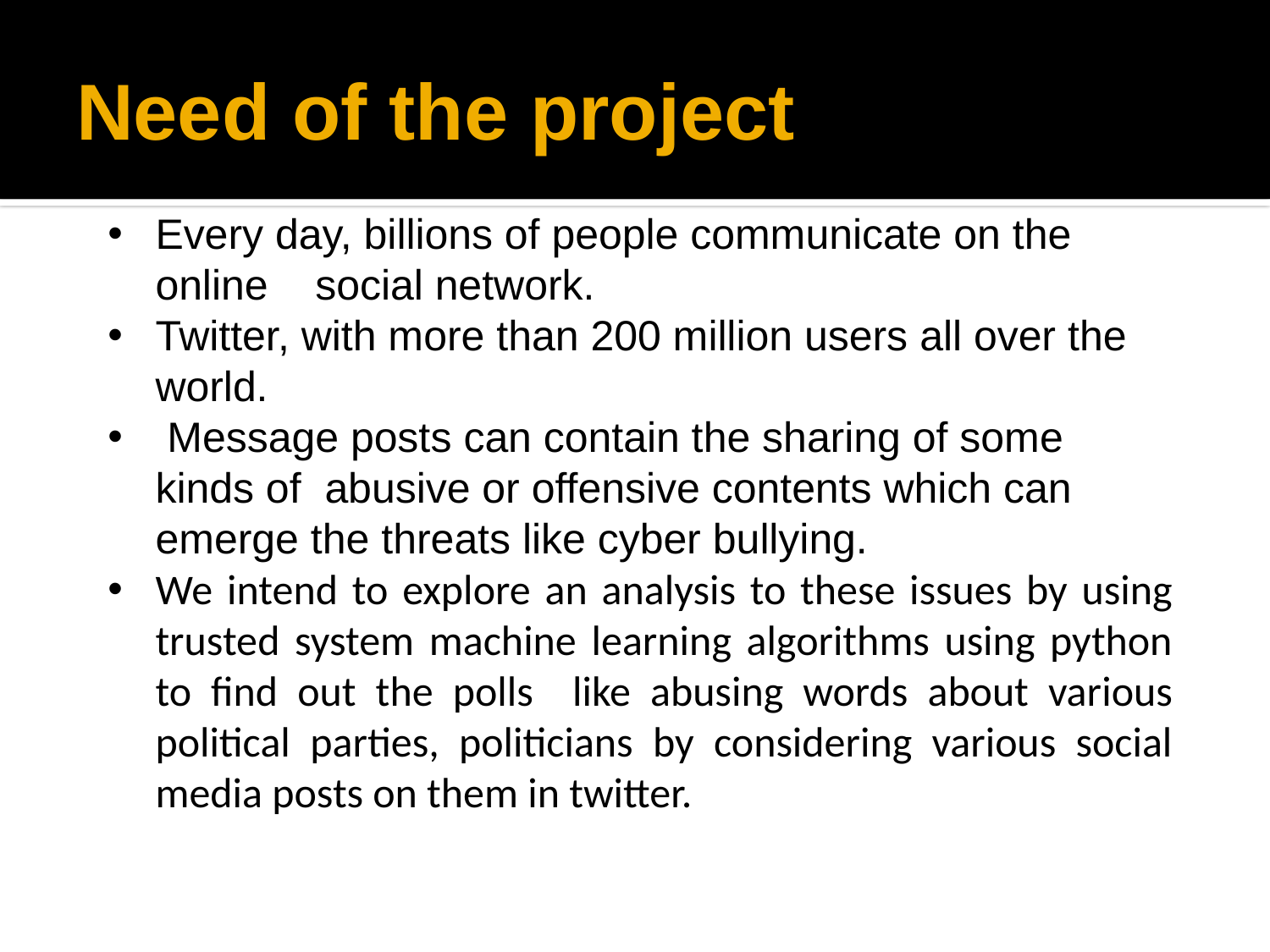

# Need of the project
Every day, billions of people communicate on the online    social network.
Twitter, with more than 200 million users all over the world.
 Message posts can contain the sharing of some kinds of  abusive or offensive contents which can emerge the threats like cyber bullying.
We intend to explore an analysis to these issues by using trusted system machine learning algorithms using python to find out the polls  like abusing words about various political parties, politicians by considering various social media posts on them in twitter.